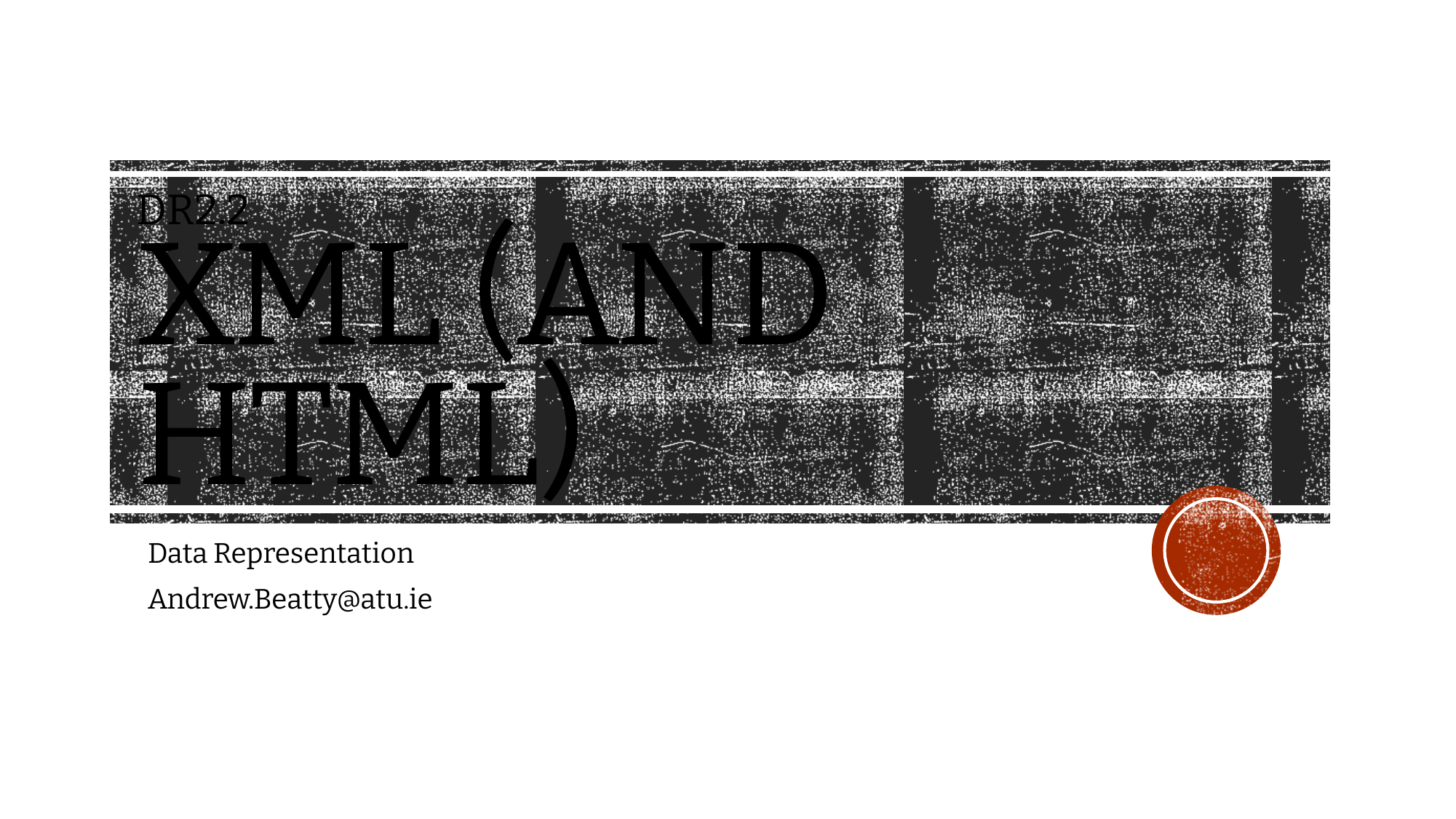

# DR2.2 XML (And HTML)
Data Representation
Andrew.Beatty@atu.ie